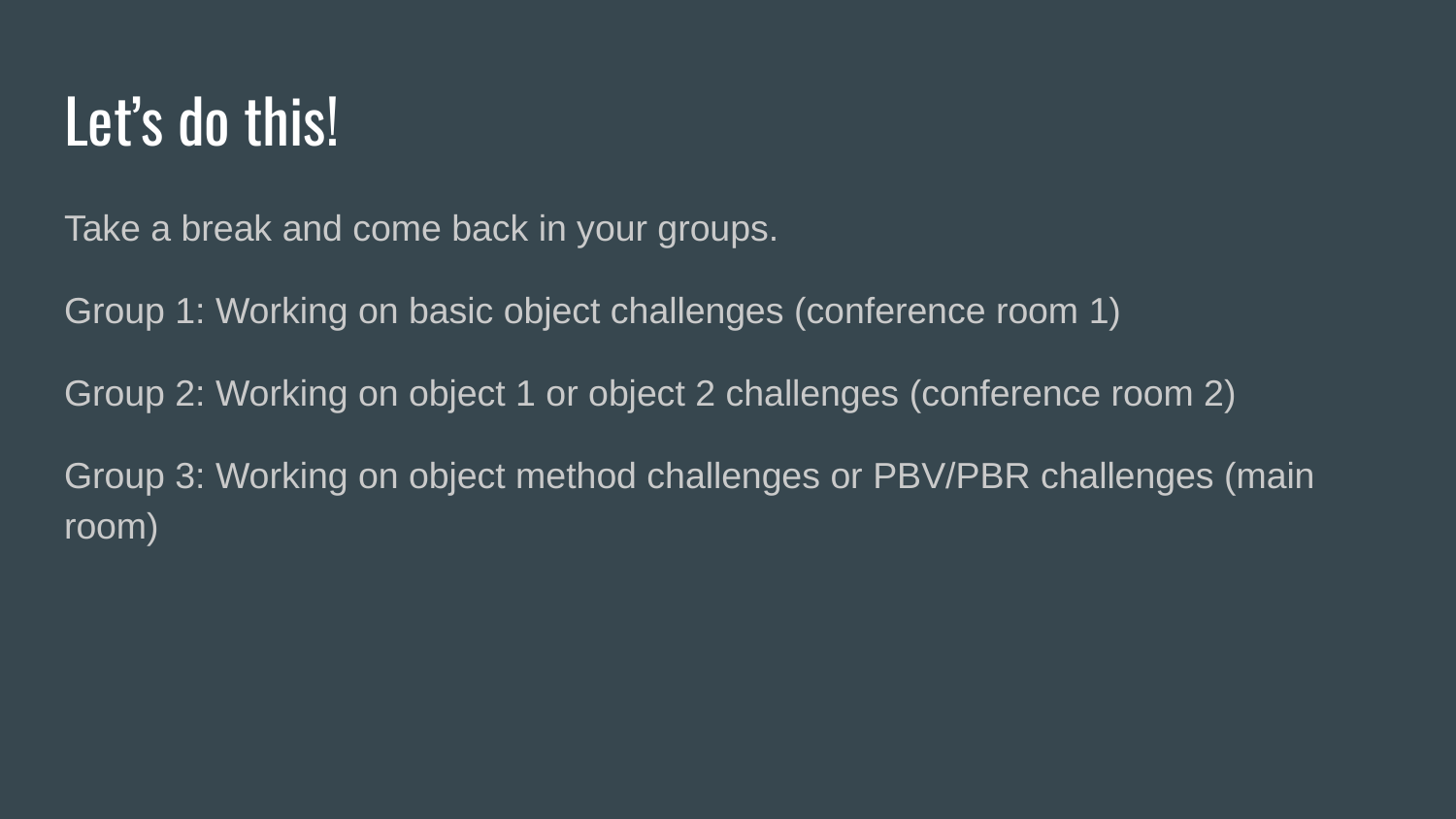

# Let’s do this!
Take a break and come back in your groups.
Group 1: Working on basic object challenges (conference room 1)
Group 2: Working on object 1 or object 2 challenges (conference room 2)
Group 3: Working on object method challenges or PBV/PBR challenges (main room)